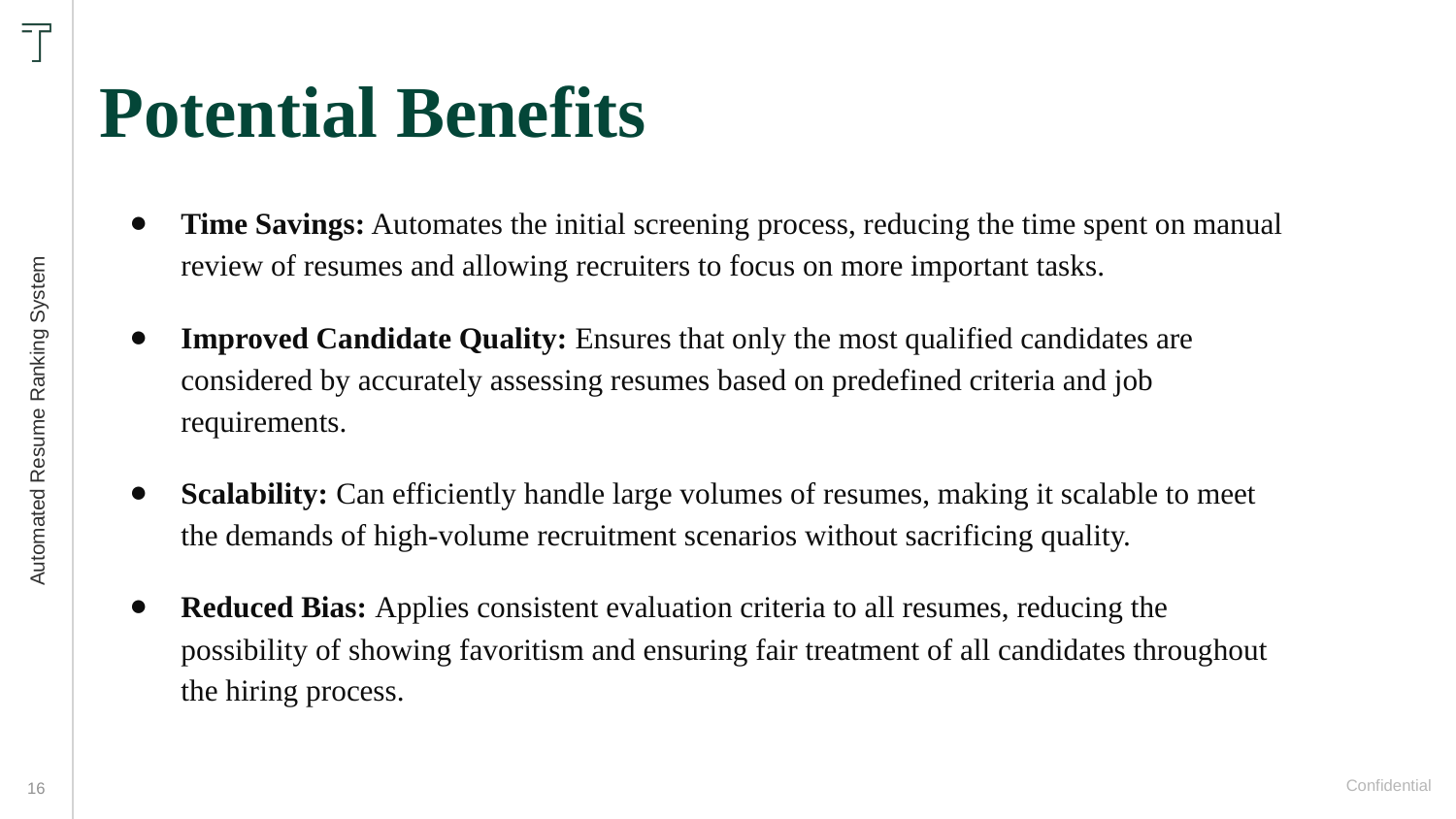

Potential Benefits
Time Savings: Automates the initial screening process, reducing the time spent on manual review of resumes and allowing recruiters to focus on more important tasks.
Improved Candidate Quality: Ensures that only the most qualified candidates are considered by accurately assessing resumes based on predefined criteria and job requirements.
Scalability: Can efficiently handle large volumes of resumes, making it scalable to meet the demands of high-volume recruitment scenarios without sacrificing quality.
Reduced Bias: Applies consistent evaluation criteria to all resumes, reducing the possibility of showing favoritism and ensuring fair treatment of all candidates throughout the hiring process.
Automated Resume Ranking System
16